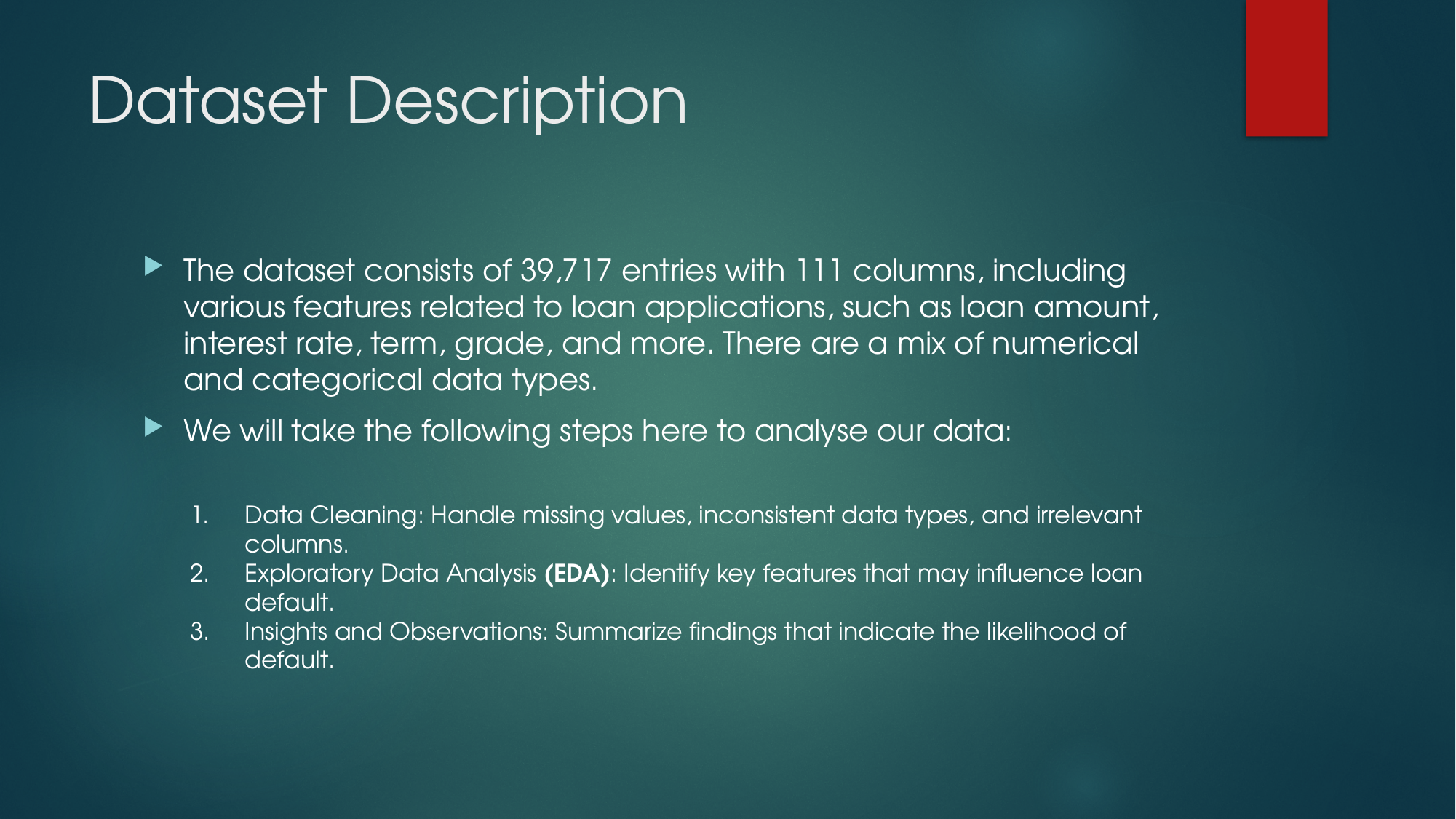

# Dataset Description
The dataset consists of 39,717 entries with 111 columns, including various features related to loan applications, such as loan amount, interest rate, term, grade, and more. There are a mix of numerical and categorical data types.
We will take the following steps here to analyse our data:

Data Cleaning: Handle missing values, inconsistent data types, and irrelevant columns.
Exploratory Data Analysis (EDA): Identify key features that may influence loan default.
Insights and Observations: Summarize findings that indicate the likelihood of default.